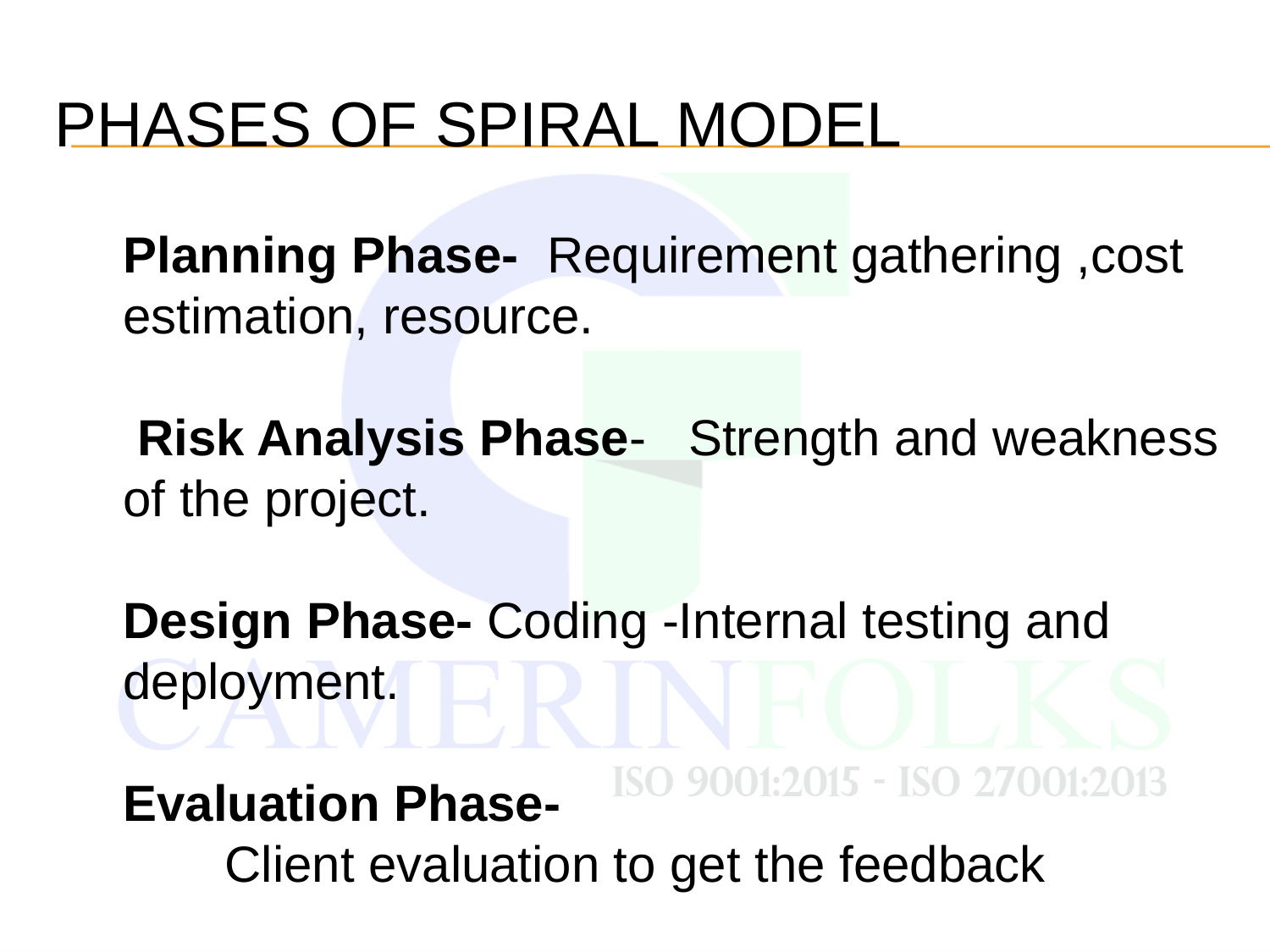

# Phases of Spiral Model
Planning Phase-  Requirement gathering ,cost estimation, resource.

 Risk Analysis Phase-   Strength and weakness of the project.

Design Phase- Coding -Internal testing and deployment.

Evaluation Phase-
            Client evaluation to get the feedback